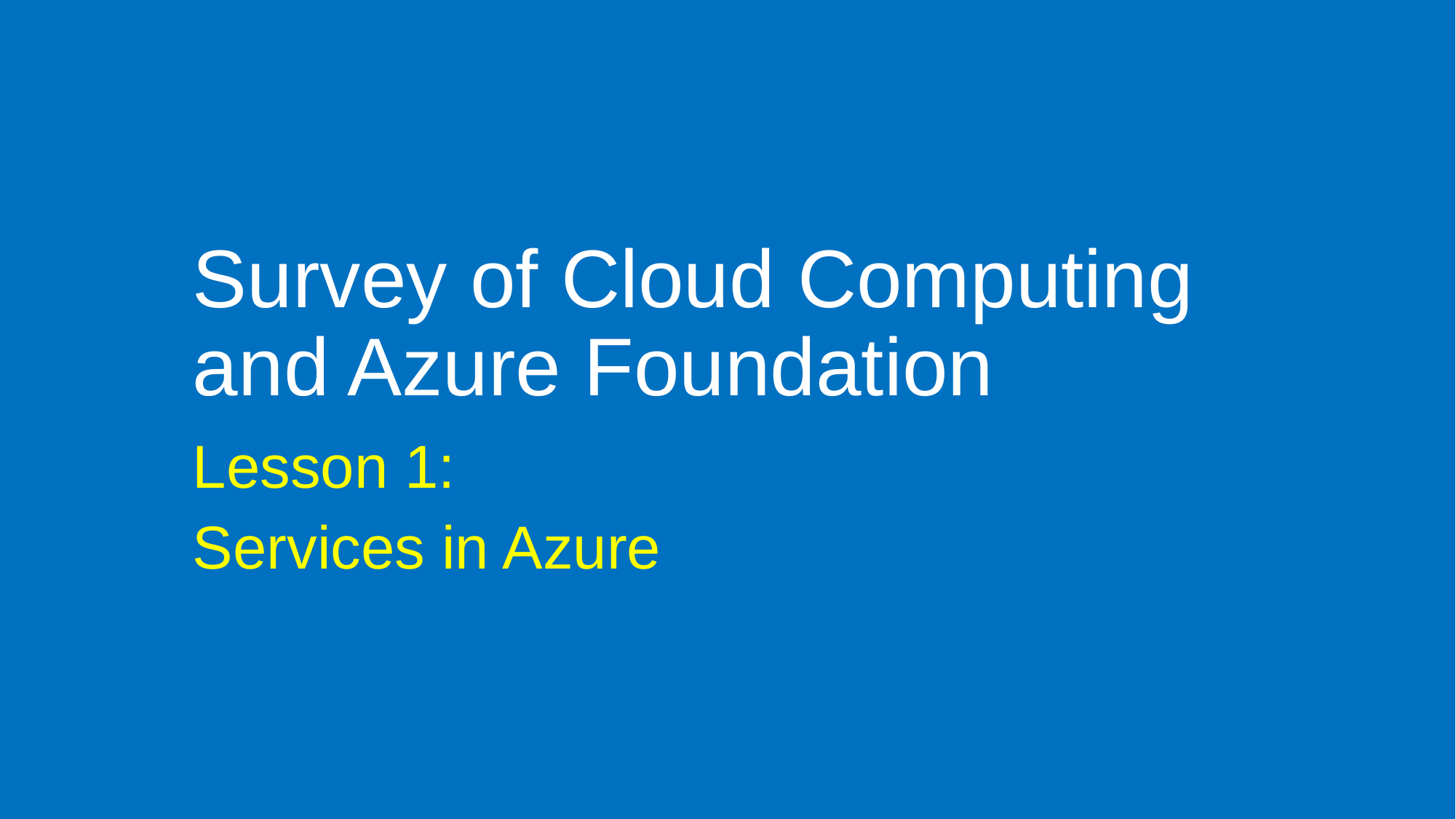

# Survey of Cloud Computing and Azure Foundation
Lesson 1:
Services in Azure